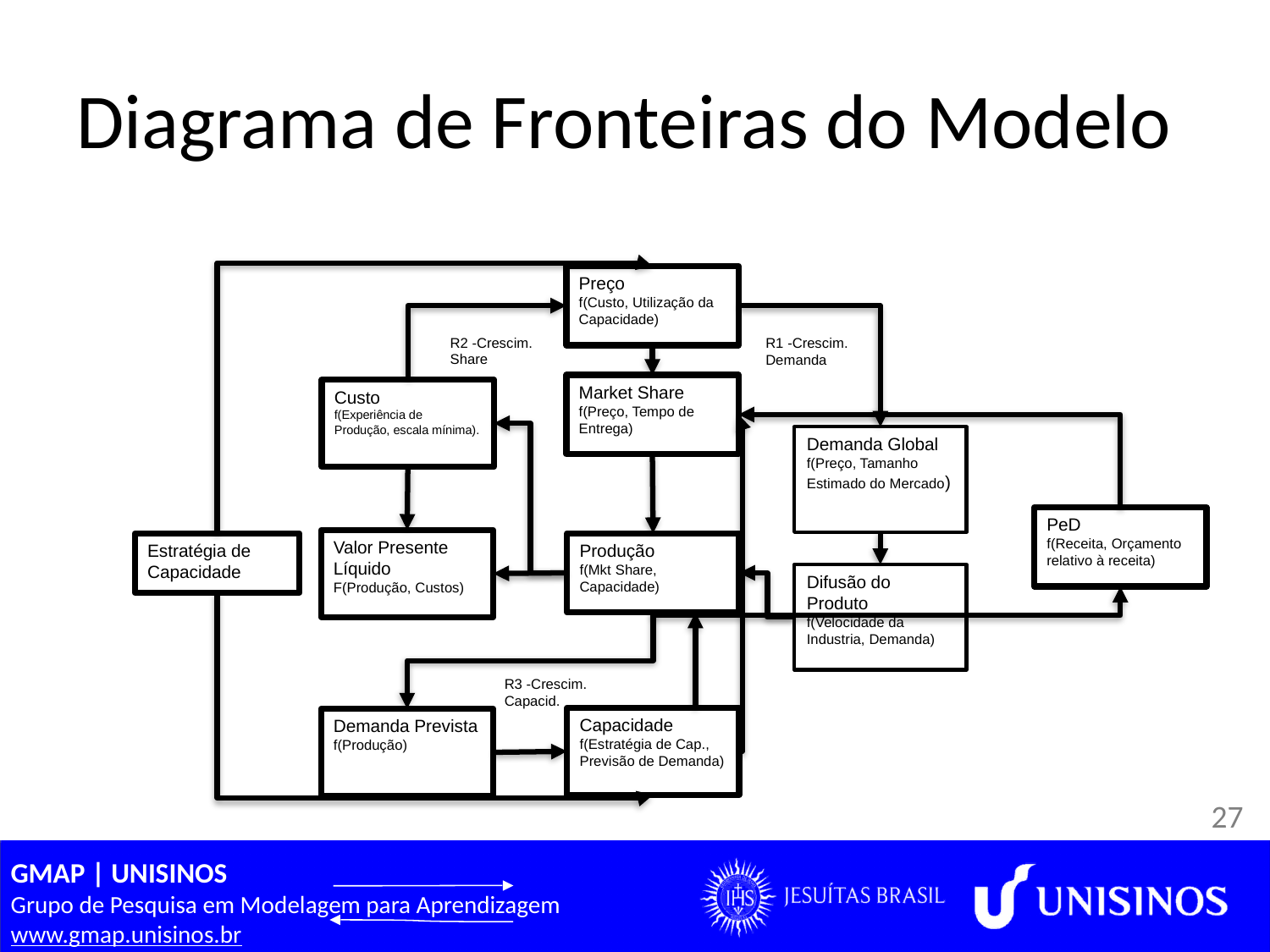

# Diagrama de Fronteiras do Modelo
Preço
f(Custo, Utilização da Capacidade)
R2 -Crescim. Share
R1 -Crescim. Demanda
Market Share
f(Preço, Tempo de Entrega)
Custo
f(Experiência de Produção, escala mínima).
Demanda Global
f(Preço, Tamanho Estimado do Mercado)
PeD
f(Receita, Orçamento relativo à receita)
Valor Presente Líquido
F(Produção, Custos)
Estratégia de Capacidade
Produção
f(Mkt Share, Capacidade)
Difusão do Produto
f(Velocidade da Industria, Demanda)
R3 -Crescim. Capacid.
Capacidade
f(Estratégia de Cap., Previsão de Demanda)
Demanda Prevista
f(Produção)